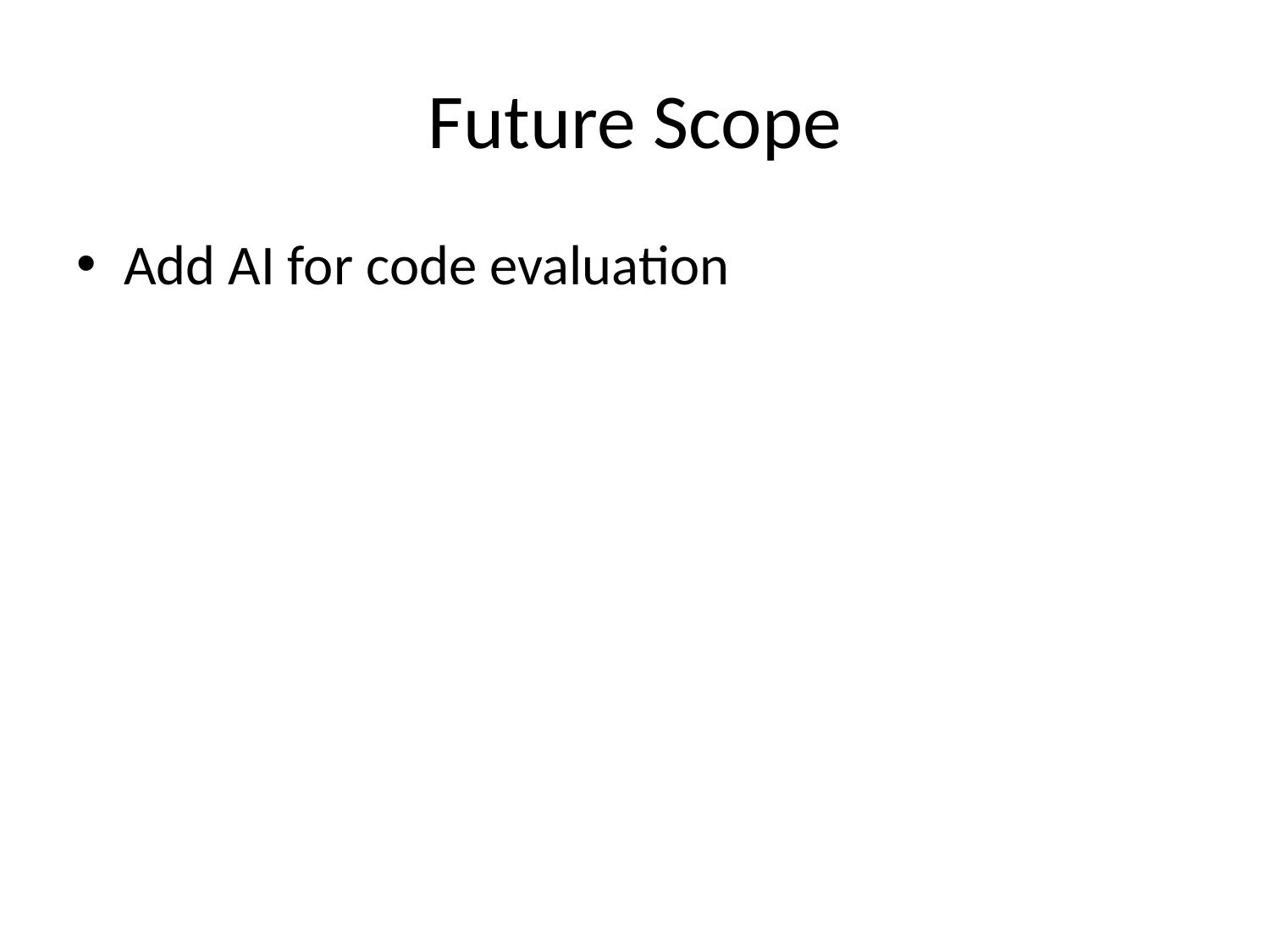

# Future Scope
Add AI for code evaluation